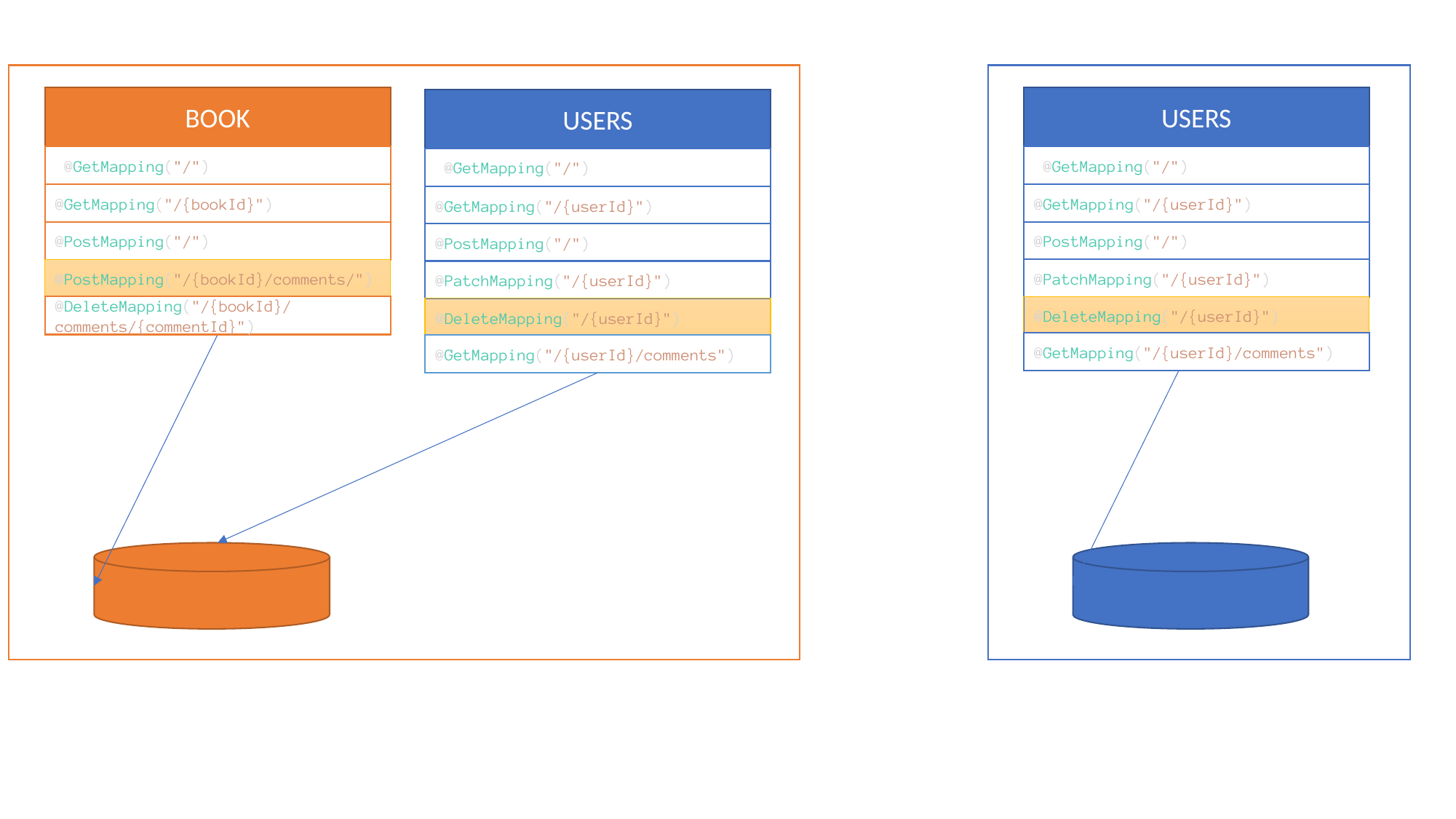

BOOK
USERS
USERS
 @GetMapping("/")
 @GetMapping("/")
 @GetMapping("/")
@GetMapping("/{bookId}")
@GetMapping("/{userId}")
@GetMapping("/{userId}")
@PostMapping("/")
@PostMapping("/")
@PostMapping("/")
@PostMapping("/{bookId}/comments/")
@PatchMapping("/{userId}")
@PatchMapping("/{userId}")
@DeleteMapping("/{bookId}/comments/{commentId}")
@DeleteMapping("/{userId}")
@DeleteMapping("/{userId}")
@GetMapping("/{userId}/comments")
@GetMapping("/{userId}/comments")